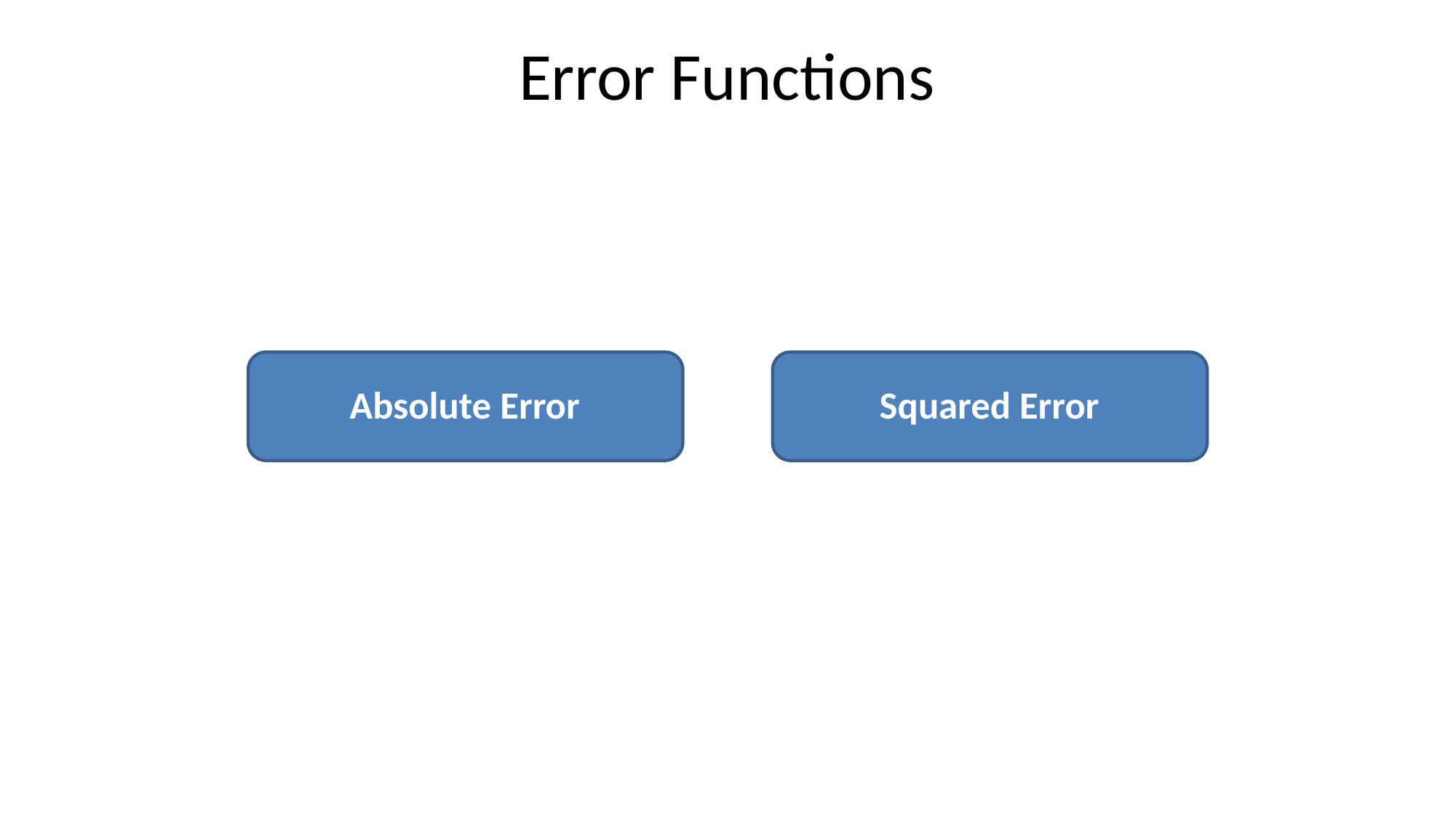

# Error Functions

Absolute Error
Squared Error
Sensitivity: Internal